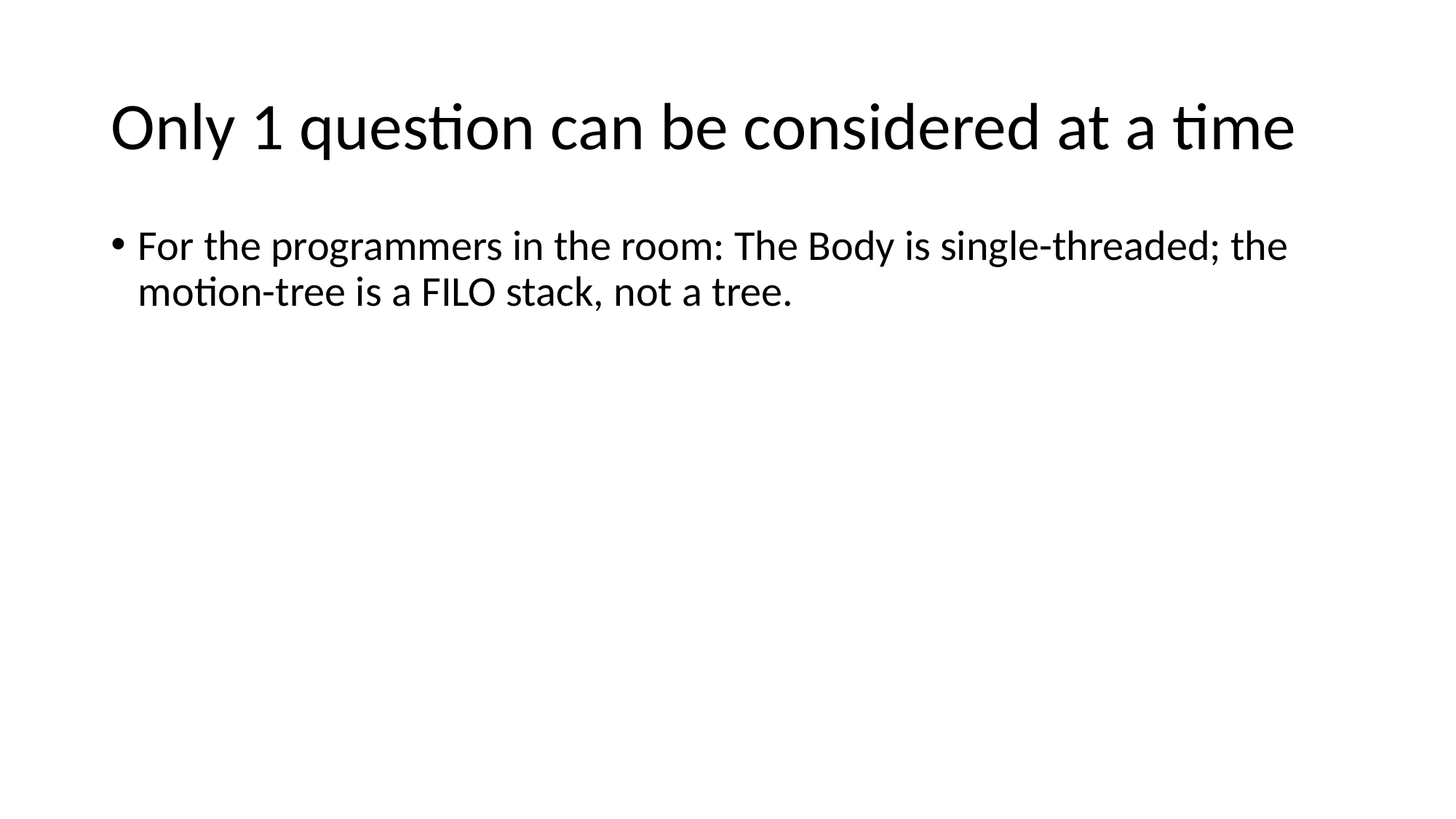

# Only 1 question can be considered at a time
For the programmers in the room: The Body is single-threaded; the motion-tree is a FILO stack, not a tree.